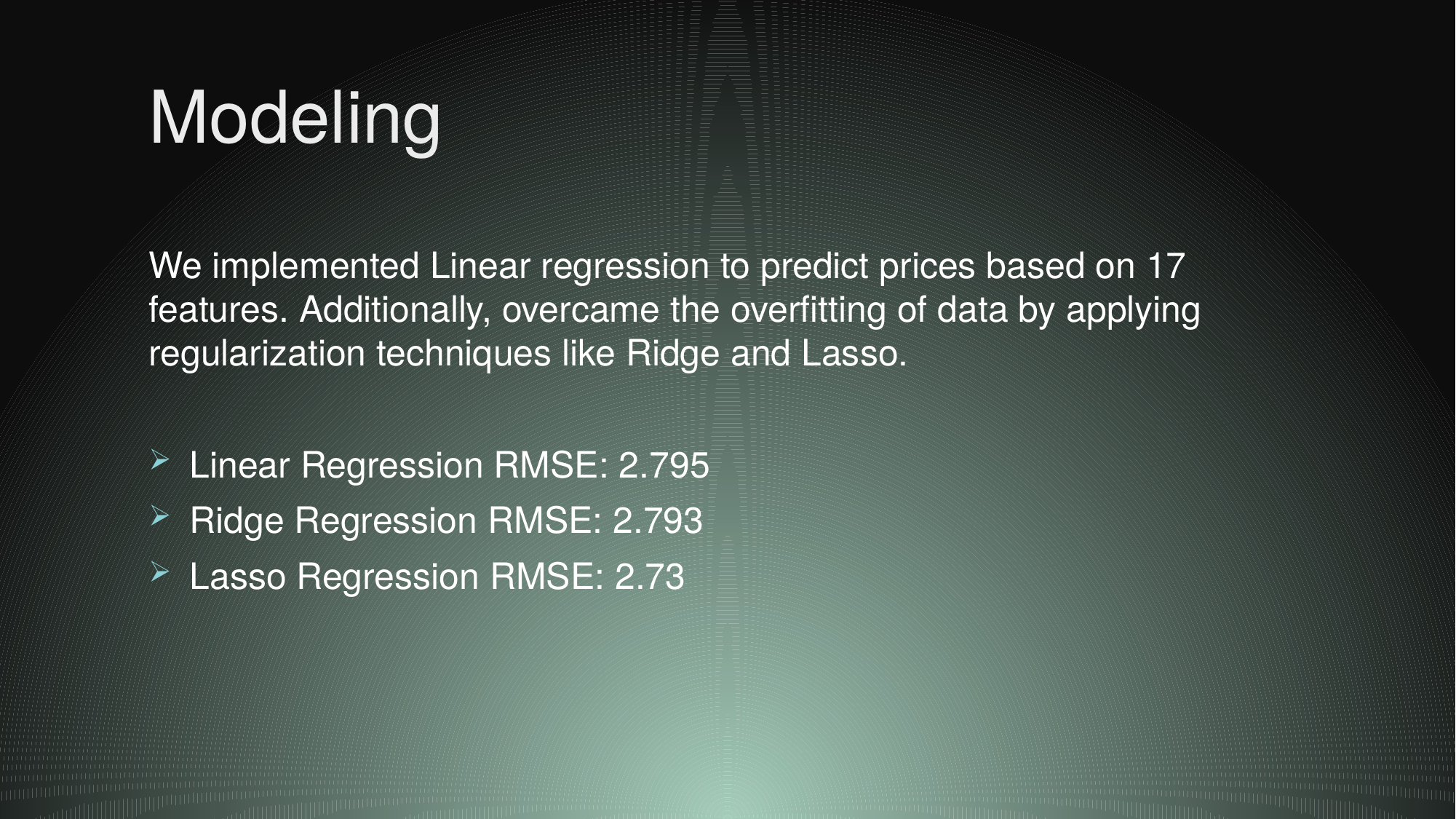

# Modeling
We implemented Linear regression to predict prices based on 17 features. Additionally, overcame the overfitting of data by applying regularization techniques like Ridge and Lasso.

Linear Regression RMSE: 2.795
Ridge Regression RMSE: 2.793
Lasso Regression RMSE: 2.73